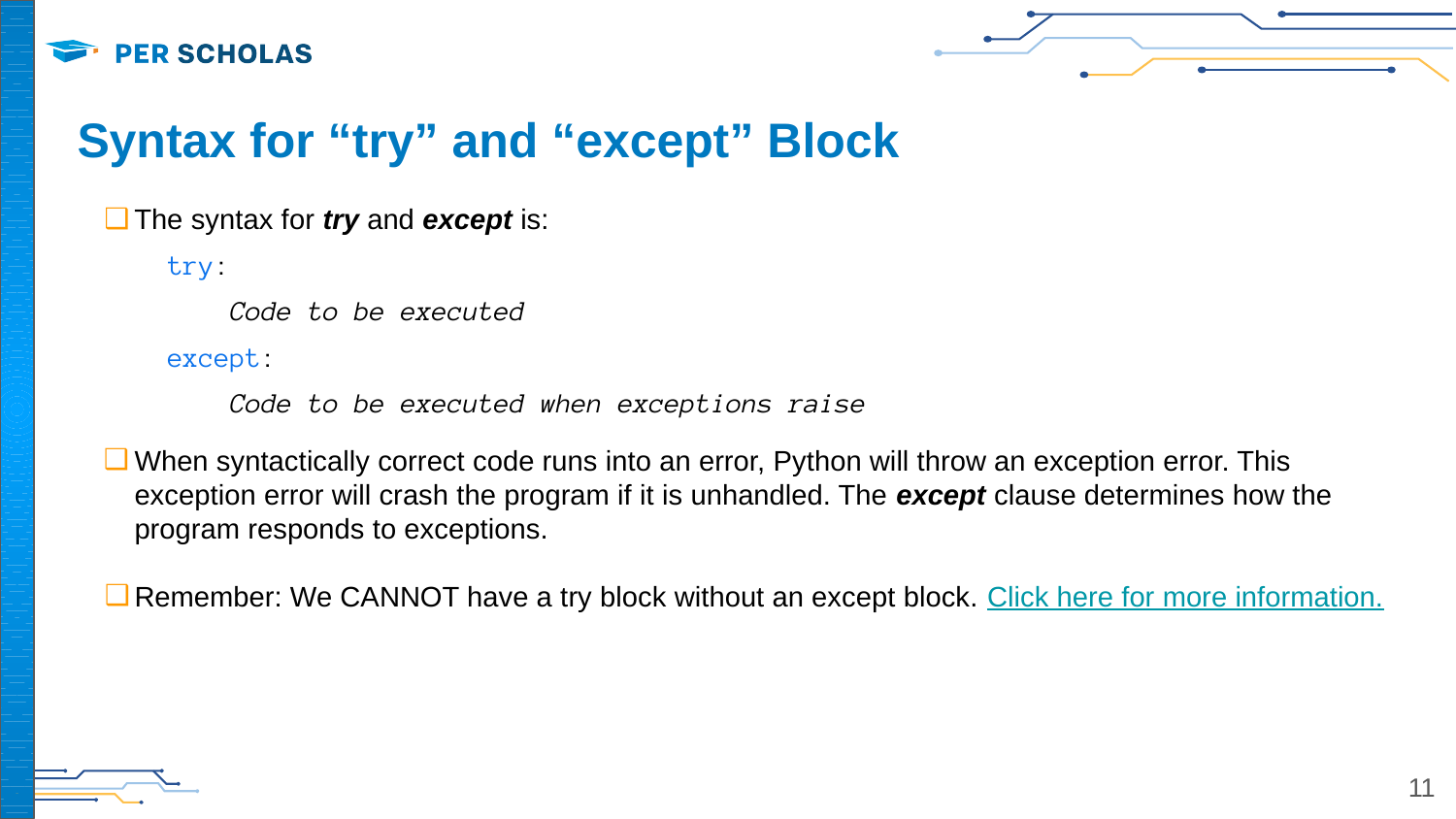

# Syntax for “try” and “except” Block
The syntax for try and except is:
try:
Code to be executed
except:
Code to be executed when exceptions raise
When syntactically correct code runs into an error, Python will throw an exception error. This exception error will crash the program if it is unhandled. The except clause determines how the program responds to exceptions.

Remember: We CANNOT have a try block without an except block. Click here for more information.
11